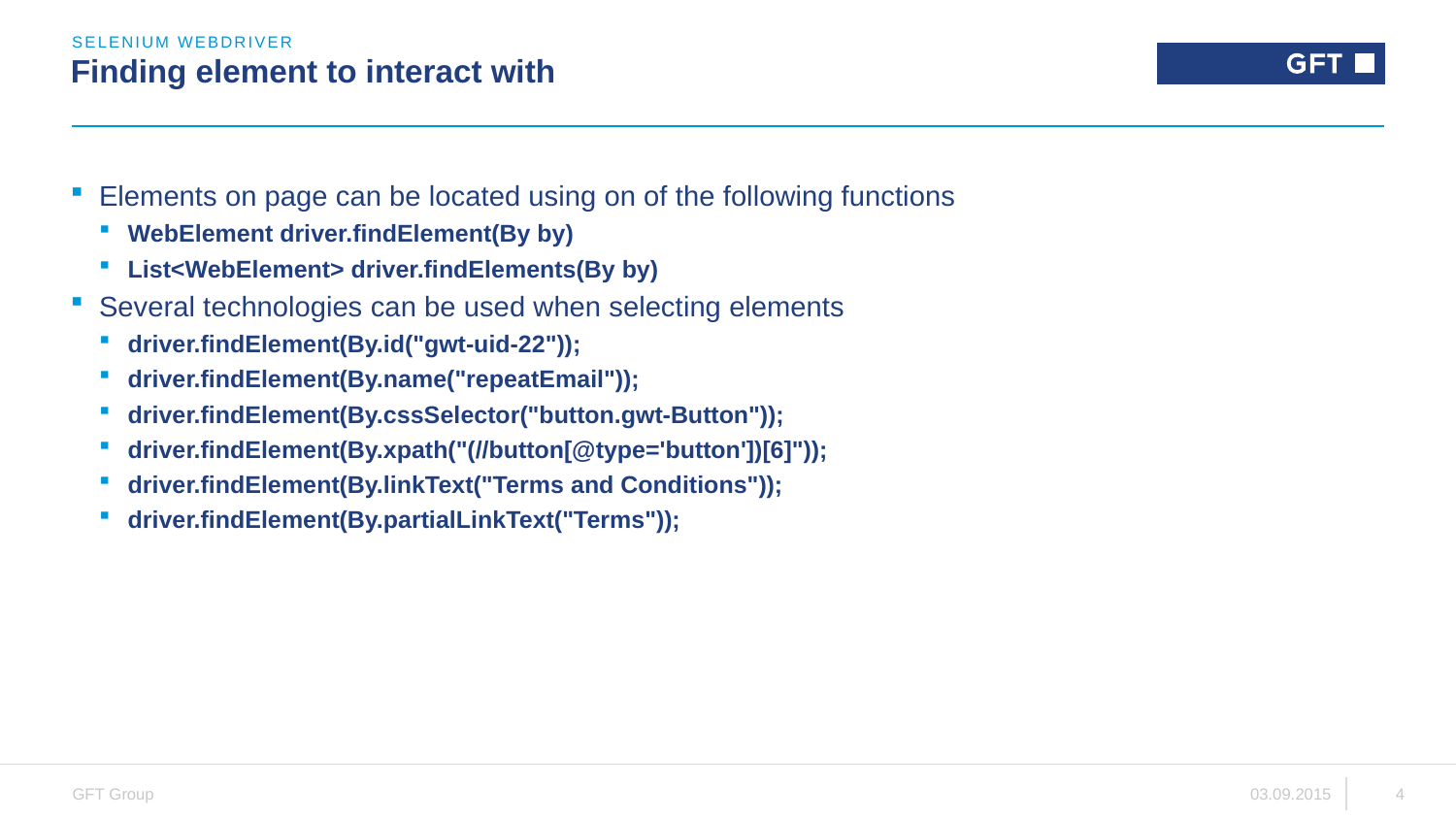

Selenium WEBDRIVER
# Finding element to interact with
Elements on page can be located using on of the following functions
WebElement driver.findElement(By by)
List<WebElement> driver.findElements(By by)
Several technologies can be used when selecting elements
driver.findElement(By.id("gwt-uid-22"));
driver.findElement(By.name("repeatEmail"));
driver.findElement(By.cssSelector("button.gwt-Button"));
driver.findElement(By.xpath("(//button[@type='button'])[6]"));
driver.findElement(By.linkText("Terms and Conditions"));
driver.findElement(By.partialLinkText("Terms"));